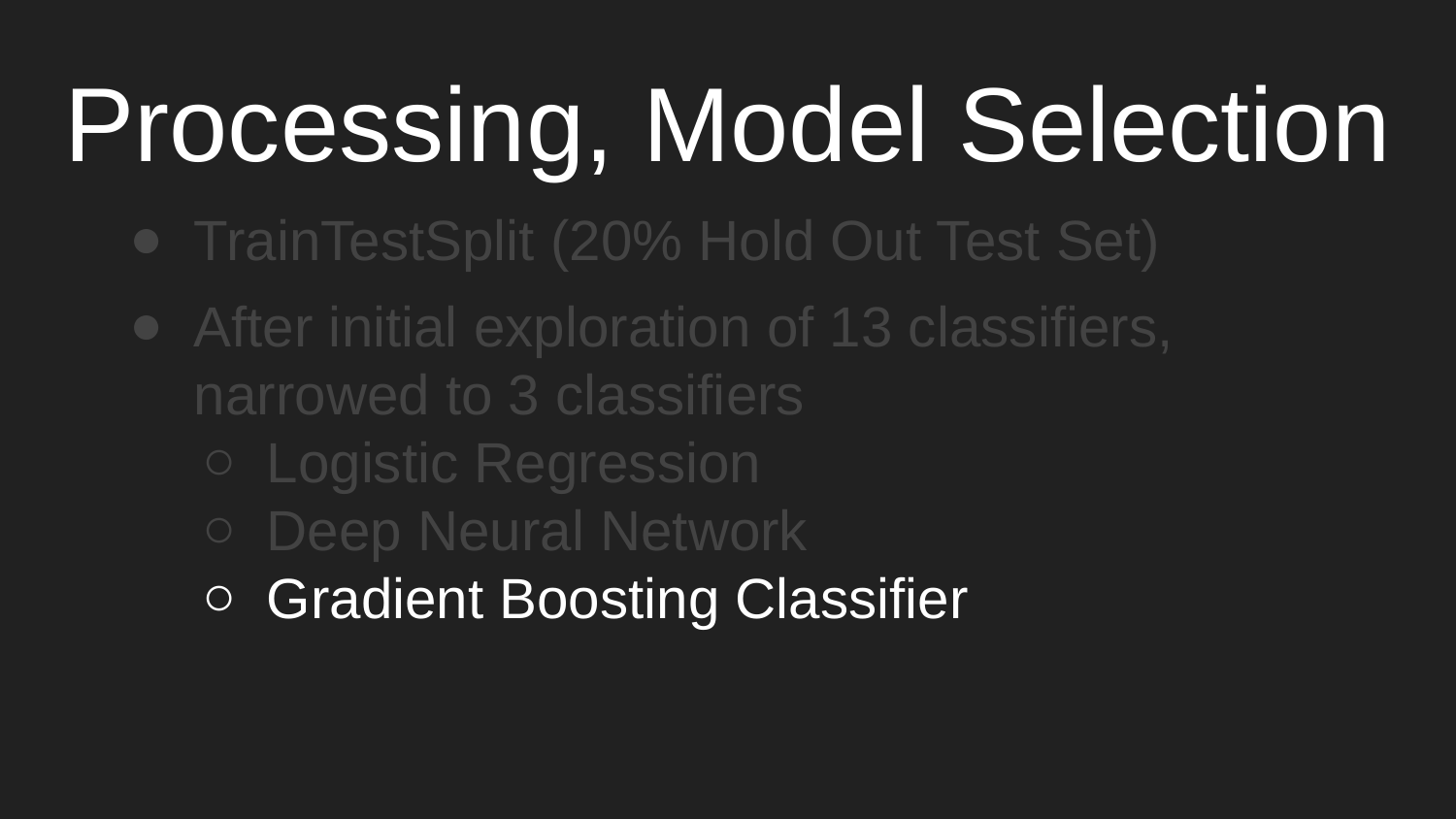

Processing, Model Selection
TrainTestSplit (20% Hold Out Test Set)
After initial exploration of 13 classifiers, narrowed to 3 classifiers
Logistic Regression
Deep Neural Network
Gradient Boosting Classifier